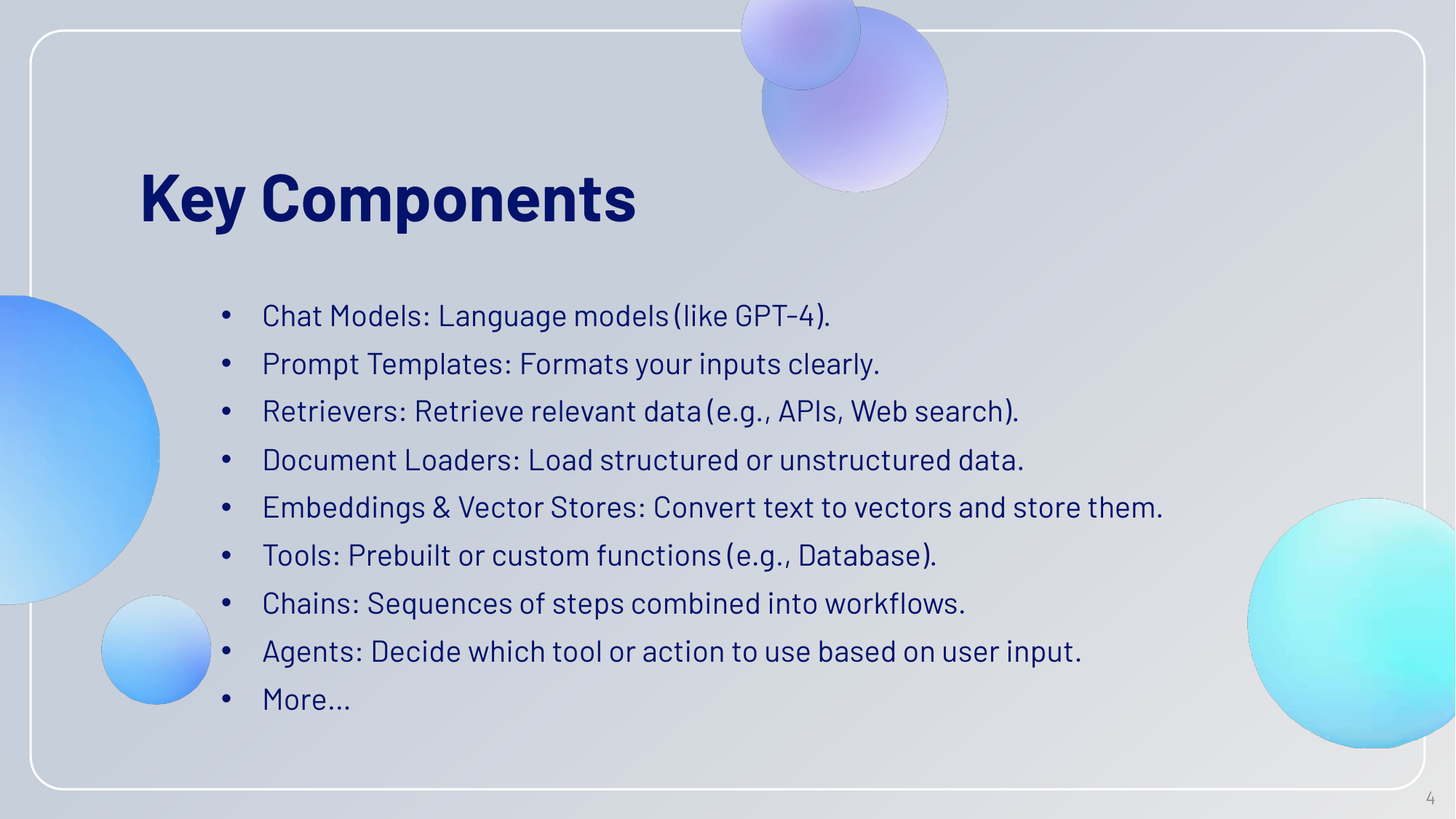

# Key Components
Chat Models: Language models (like GPT-4).
Prompt Templates: Formats your inputs clearly.
Retrievers: Retrieve relevant data (e.g., APIs, Web search).
Document Loaders: Load structured or unstructured data.
Embeddings & Vector Stores: Convert text to vectors and store them.
Tools: Prebuilt or custom functions (e.g., Database).
Chains: Sequences of steps combined into workflows.
Agents: Decide which tool or action to use based on user input.
More…
4